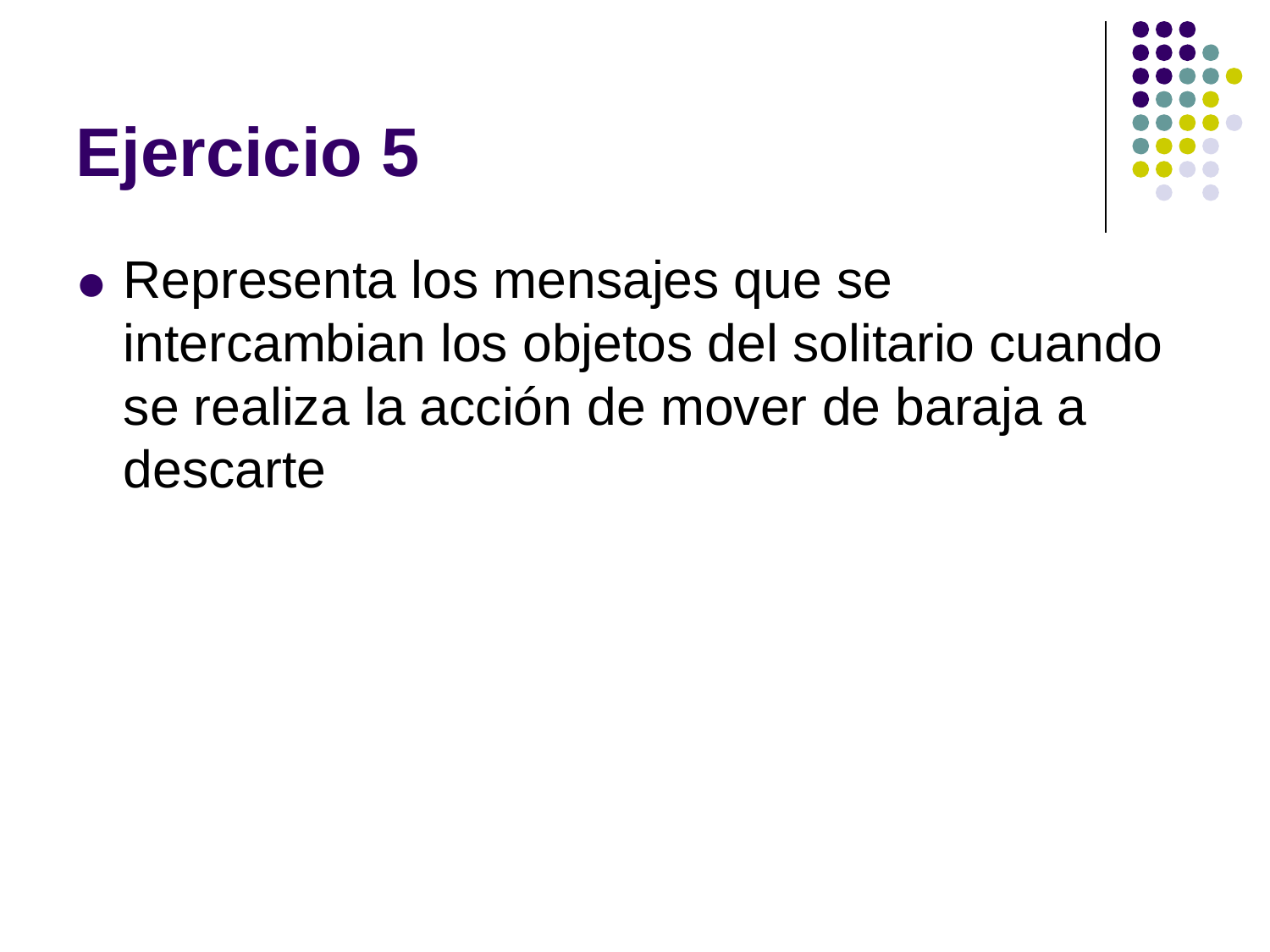

Ejercicio 5
Representa los mensajes que se intercambian los objetos del solitario cuando se realiza la acción de mover de baraja a descarte